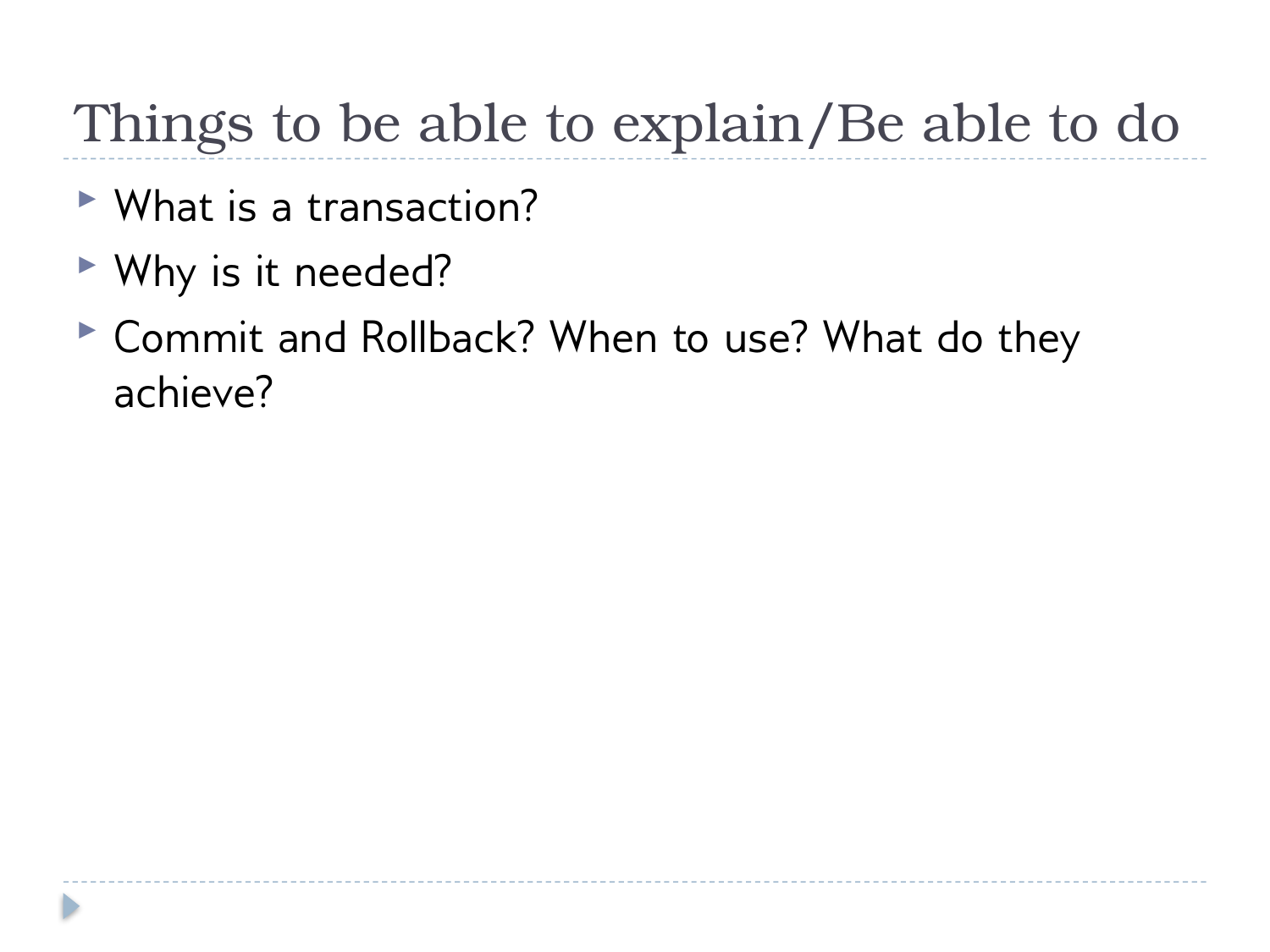

# Things to be able to explain/Be able to do
What is a transaction?
Why is it needed?
Commit and Rollback? When to use? What do they achieve?